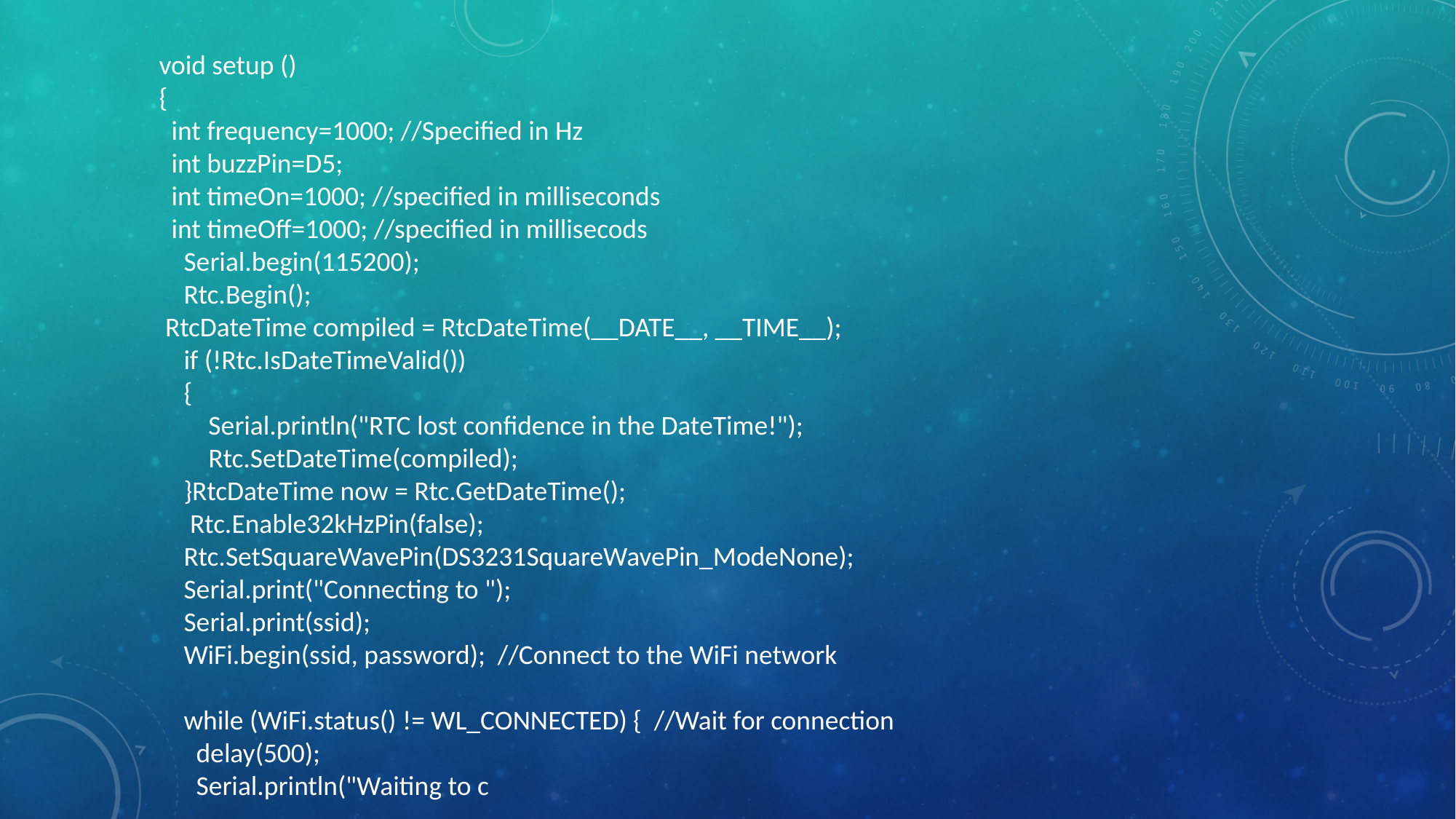

void setup ()
{
  int frequency=1000; //Specified in Hz
  int buzzPin=D5;
  int timeOn=1000; //specified in milliseconds
  int timeOff=1000; //specified in millisecods
    Serial.begin(115200);
    Rtc.Begin();
 RtcDateTime compiled = RtcDateTime(__DATE__, __TIME__);
    if (!Rtc.IsDateTimeValid())
    {
        Serial.println("RTC lost confidence in the DateTime!");
        Rtc.SetDateTime(compiled);
    }RtcDateTime now = Rtc.GetDateTime();
     Rtc.Enable32kHzPin(false);
    Rtc.SetSquareWavePin(DS3231SquareWavePin_ModeNone);
    Serial.print("Connecting to ");
    Serial.print(ssid);
    WiFi.begin(ssid, password);  //Connect to the WiFi network

    while (WiFi.status() != WL_CONNECTED) {  //Wait for connection
      delay(500);
      Serial.println("Waiting to c